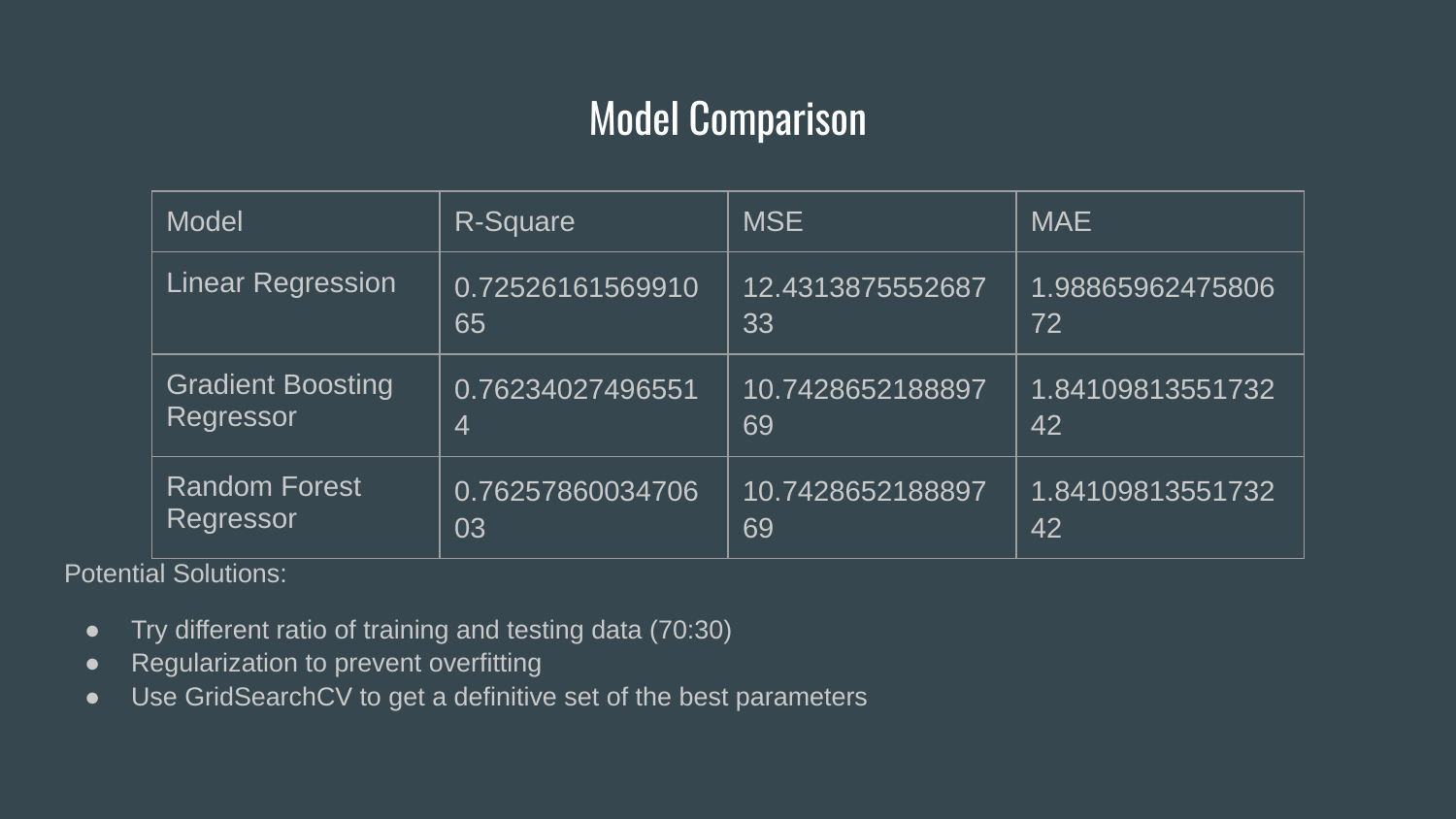

# Model Comparison
| Model | R-Square | MSE | MAE |
| --- | --- | --- | --- |
| Linear Regression | 0.7252616156991065 | 12.431387555268733 | 1.9886596247580672 |
| Gradient Boosting Regressor | 0.762340274965514 | 10.742865218889769 | 1.8410981355173242 |
| Random Forest Regressor | 0.7625786003470603 | 10.742865218889769 | 1.8410981355173242 |
Potential Solutions:
Try different ratio of training and testing data (70:30)
Regularization to prevent overfitting
Use GridSearchCV to get a definitive set of the best parameters